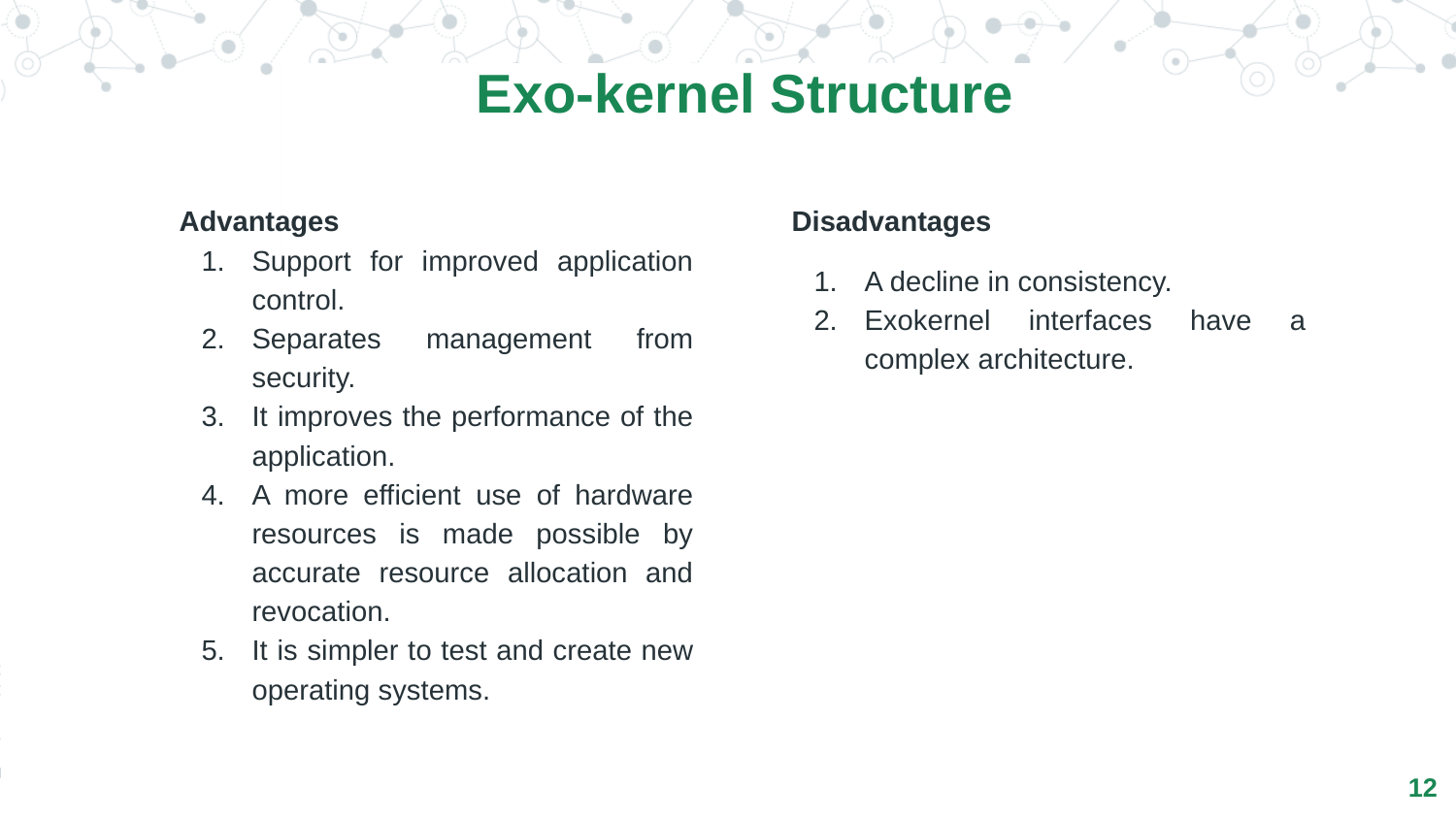

Exo-kernel Structure

Advantages
Support for improved application control.
Separates management from security.
It improves the performance of the application.
A more efficient use of hardware resources is made possible by accurate resource allocation and revocation.
It is simpler to test and create new operating systems.

Disadvantages
A decline in consistency.
Exokernel interfaces have a complex architecture.

12